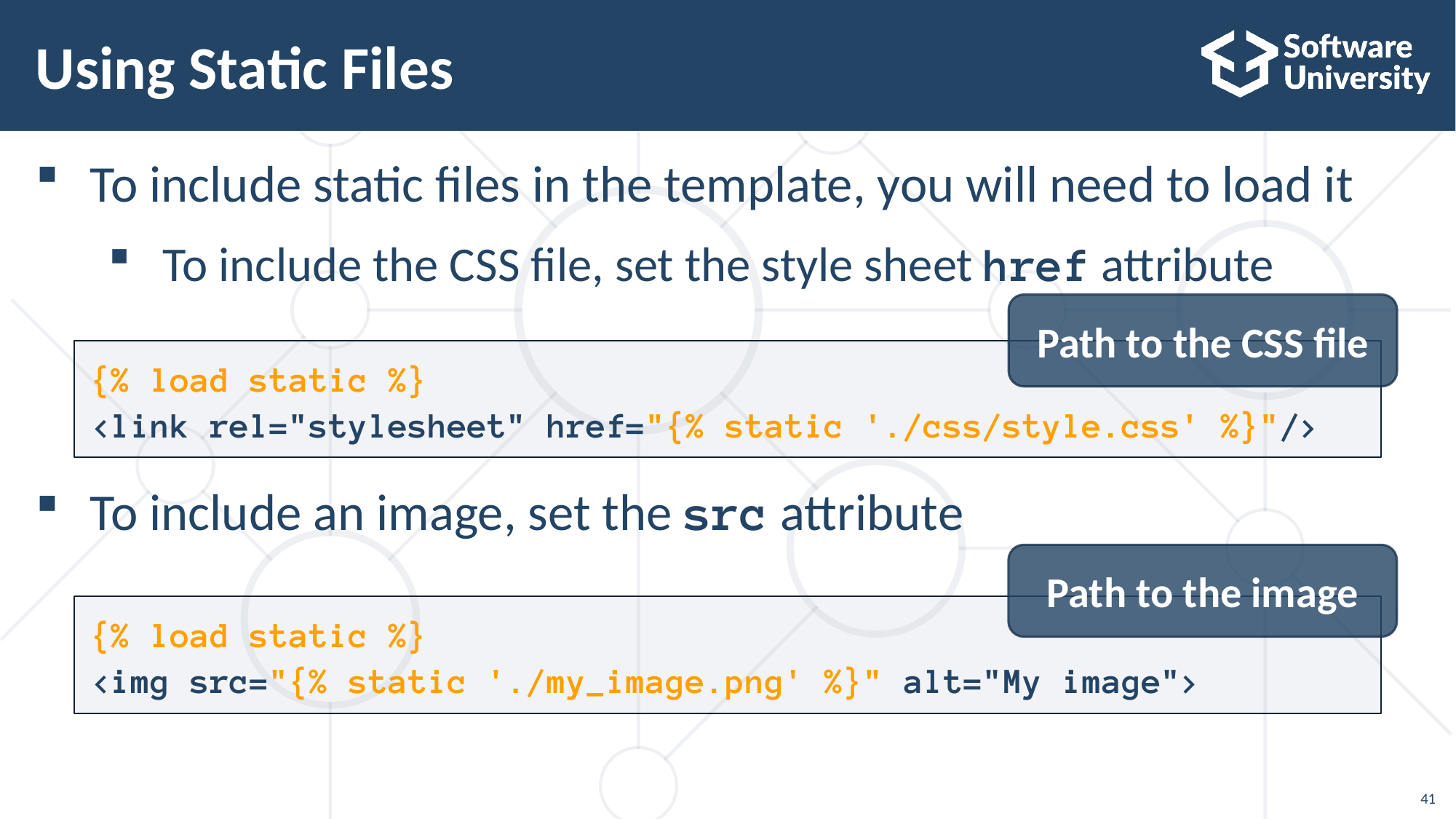

# Using Static Files
To include static files in the template, you will need to load it
To include the CSS file, set the style sheet href attribute

To include an image, set the src attribute
Path to the CSS file
{% load static %}
<link rel="stylesheet" href="{% static './css/style.css' %}"/>
Path to the image
{% load static %}
<img src="{% static './my_image.png' %}" alt="My image">
41